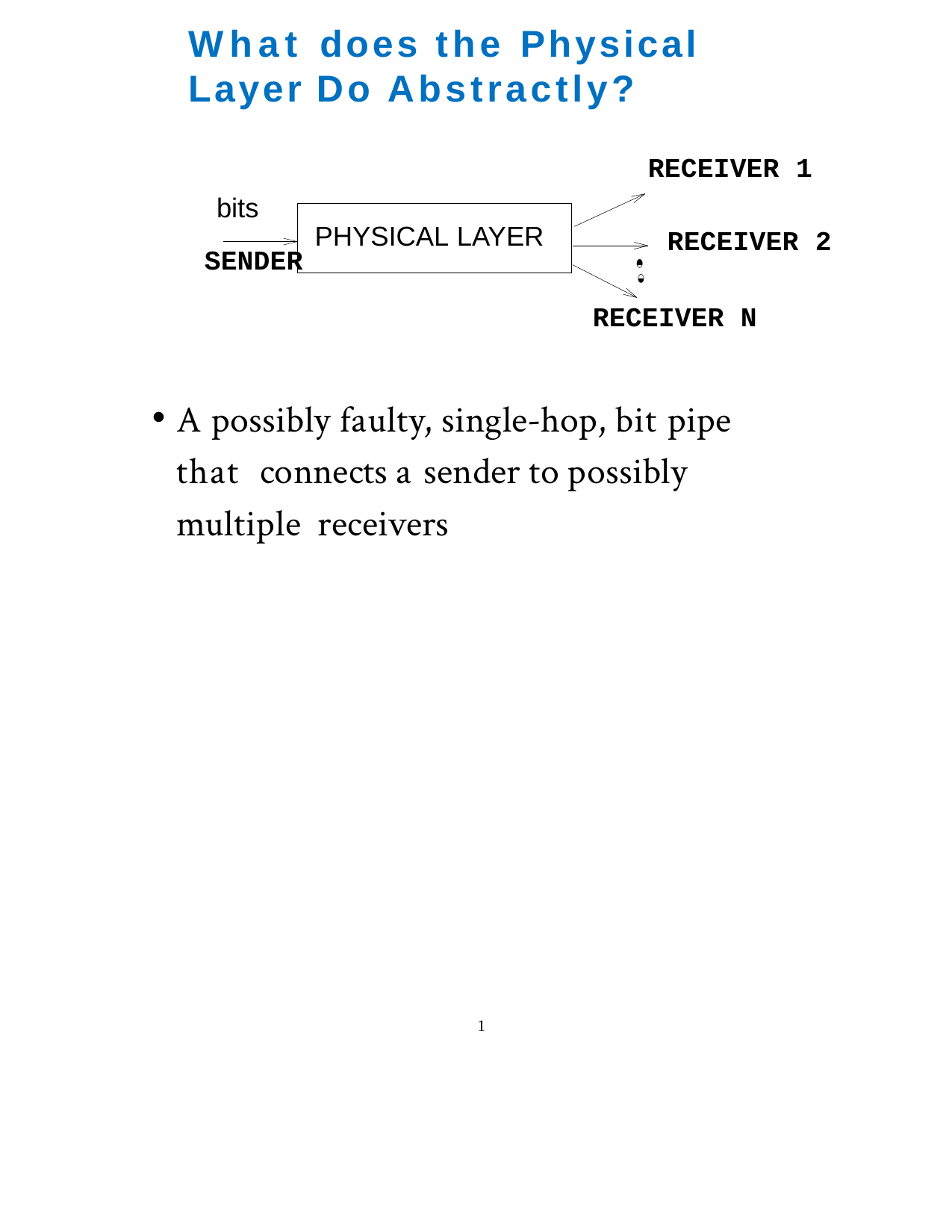

What does the Physical Layer Do Abstractly?

RECEIVER 1
bits

PHYSICAL LAYER
RECEIVER 2

SENDER

RECEIVER N

A possibly faulty, single-hop, bit pipe that  connects a sender to possibly multiple receivers
1